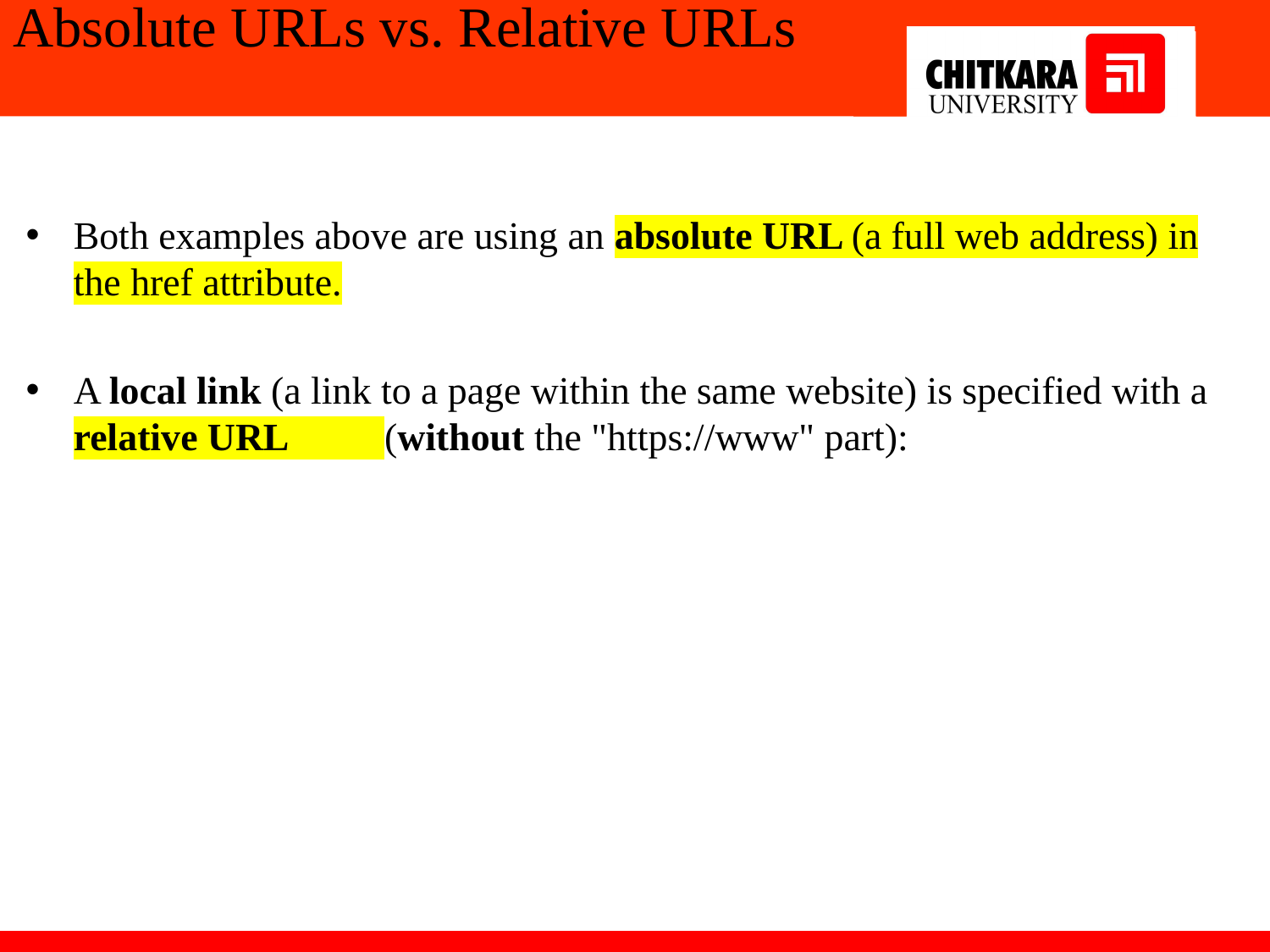

# Absolute URLs vs. Relative URLs
Both examples above are using an absolute URL (a full web address) in the href attribute.

A local link (a link to a page within the same website) is specified with a relative URL          (without the "https://www" part):
20